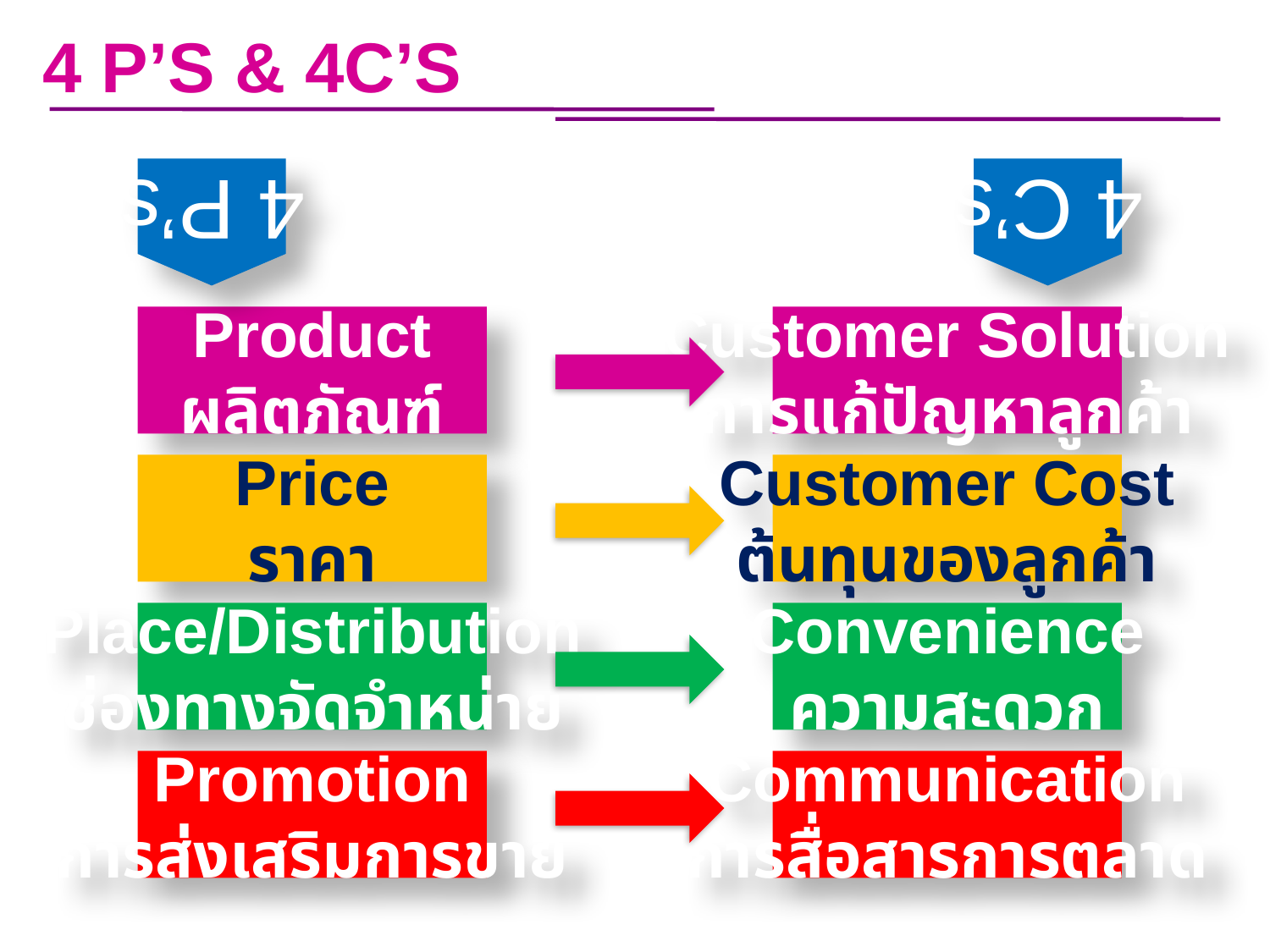

4 P’S & 4C’S
4 P’s
4 C’s
Product
ผลิตภัณฑ์
Customer Solution
การแก้ปัญหาลูกค้า

Price
ราคา
Customer Cost
ต้นทุนของลูกค้า

Place/Distribution
ช่องทางจัดจำหน่าย
Convenience
ความสะดวก

Promotion
การส่งเสริมการขาย
Communication
การสื่อสารการตลาด